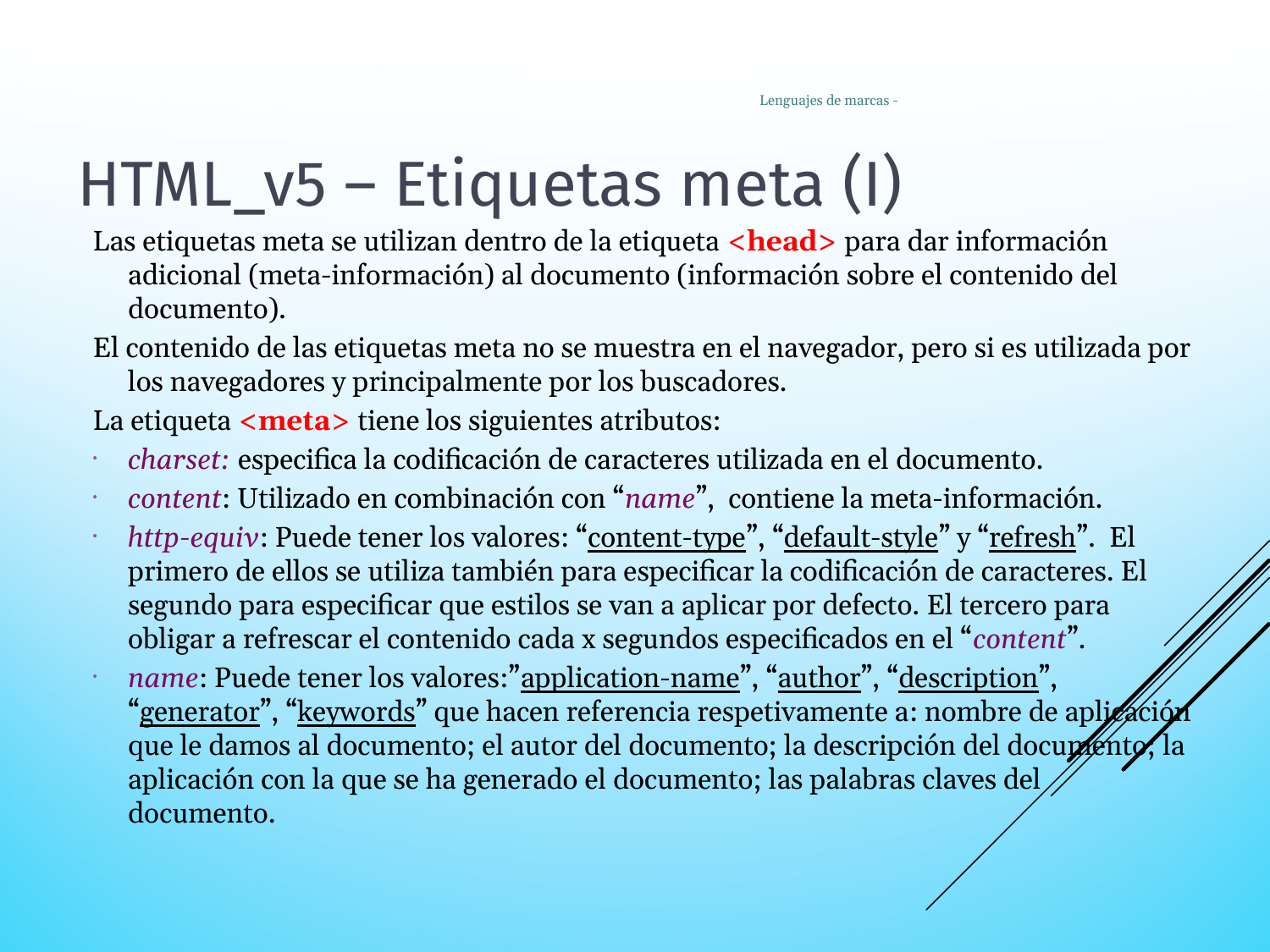

18
Lenguajes de marcas -
HTML_v5 – Etiquetas meta (I)
Las etiquetas meta se utilizan dentro de la etiqueta <head> para dar información adicional (meta-información) al documento (información sobre el contenido del documento).
El contenido de las etiquetas meta no se muestra en el navegador, pero si es utilizada por los navegadores y principalmente por los buscadores.
La etiqueta <meta> tiene los siguientes atributos:
charset: especifica la codificación de caracteres utilizada en el documento.
content: Utilizado en combinación con “name”,  contiene la meta-información.
http-equiv: Puede tener los valores: “content-type”, “default-style” y “refresh”.  El primero de ellos se utiliza también para especificar la codificación de caracteres. El segundo para especificar que estilos se van a aplicar por defecto. El tercero para obligar a refrescar el contenido cada x segundos especificados en el “content”.
name: Puede tener los valores:”application-name”, “author”, “description”, “generator”, “keywords” que hacen referencia respetivamente a: nombre de aplicación que le damos al documento; el autor del documento; la descripción del documento; la aplicación con la que se ha generado el documento; las palabras claves del documento.